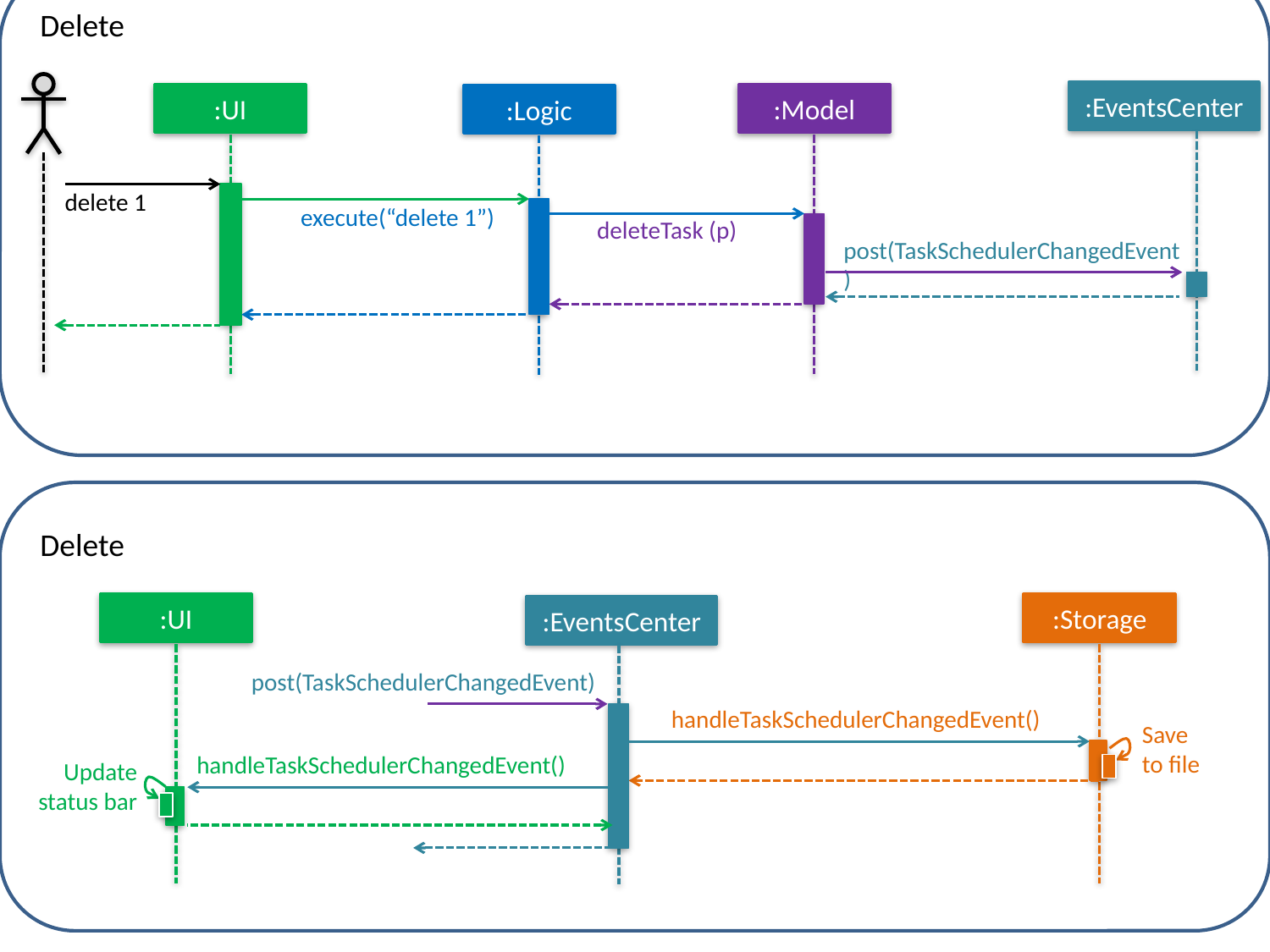

Delete

:EventsCenter
:UI
:Model
:Logic

delete 1

execute(“delete 1”)

deleteTask (p)
post(TaskSchedulerChangedEvent)

Delete
:UI
:Storage
:EventsCenter
post(TaskSchedulerChangedEvent)
handleTaskSchedulerChangedEvent()

Save
to file

handleTaskSchedulerChangedEvent()
Update status bar